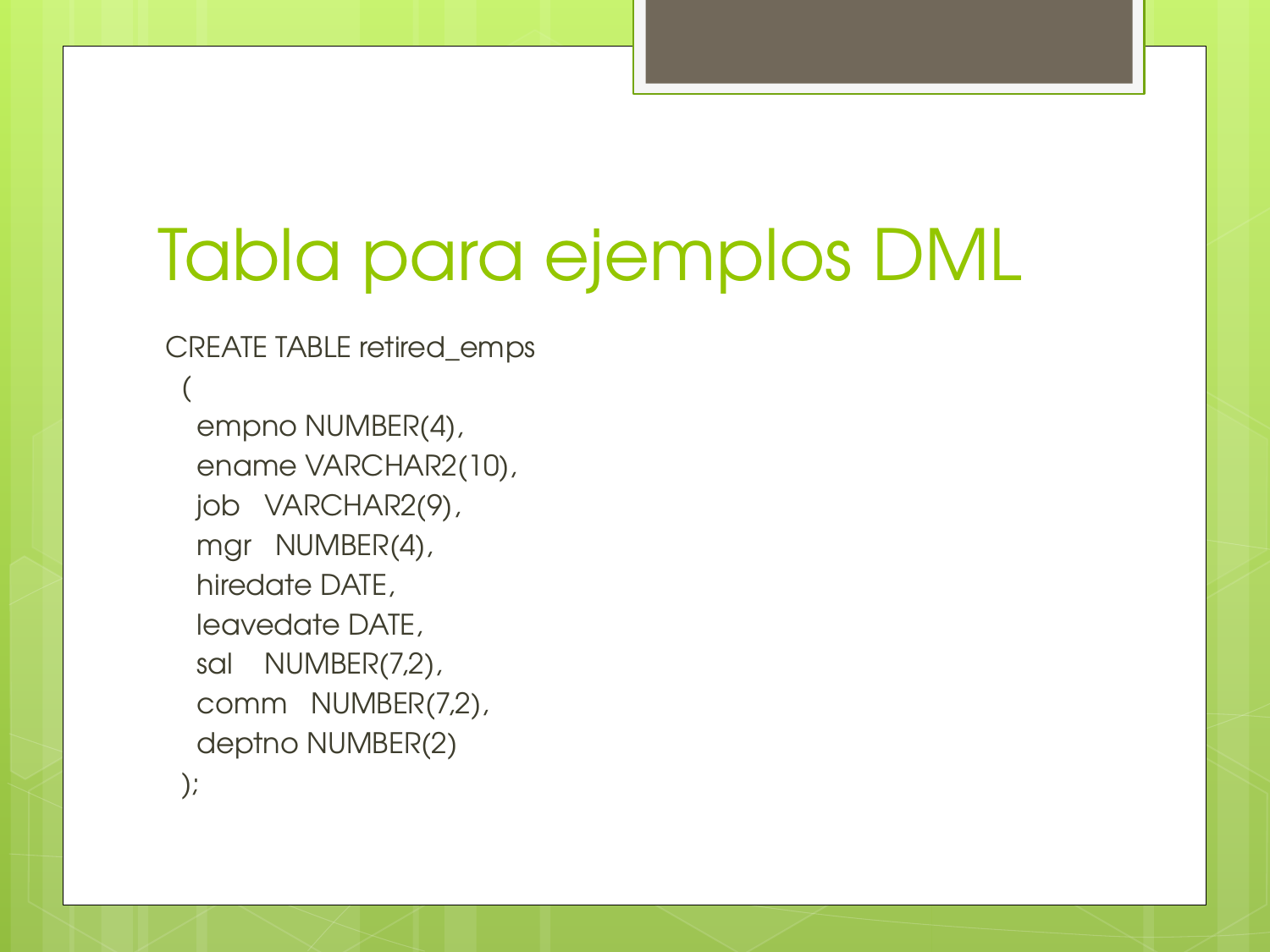

# Tabla para ejemplos DML
CREATE TABLE retired_emps
  (
    empno NUMBER(4),
    ename VARCHAR2(10),
    job   VARCHAR2(9),
    mgr   NUMBER(4),
    hiredate DATE,
    leavedate DATE,
    sal    NUMBER(7,2),
    comm   NUMBER(7,2),
    deptno NUMBER(2)
  );